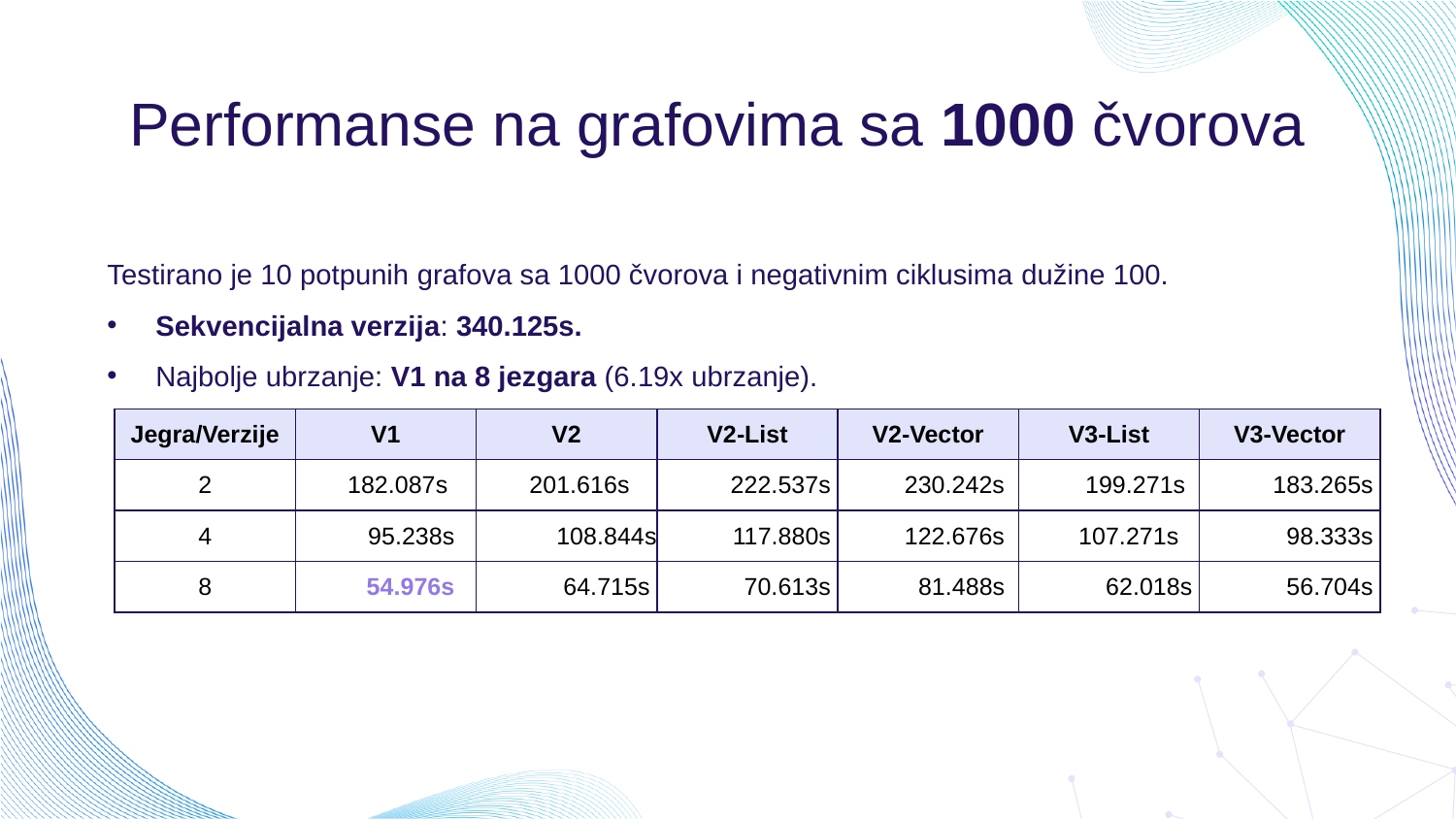

# Performanse na grafovima sa 1000 čvorova
Testirano je 10 potpunih grafova sa 1000 čvorova i negativnim ciklusima dužine 100.
Sekvencijalna verzija: 340.125s.
Najbolje ubrzanje: V1 na 8 jezgara (6.19x ubrzanje).

| Jegra/Verzije | V1 | V2 | V2-List | V2-Vector | V3-List | V3-Vector |
| --- | --- | --- | --- | --- | --- | --- |
| 2 | 182.087s | 201.616s | 222.537s | 230.242s | 199.271s | 183.265s |
| 4 | 95.238s | 108.844s | 117.880s | 122.676s | 107.271s | 98.333s |
| 8 | 54.976s | 64.715s | 70.613s | 81.488s | 62.018s | 56.704s |